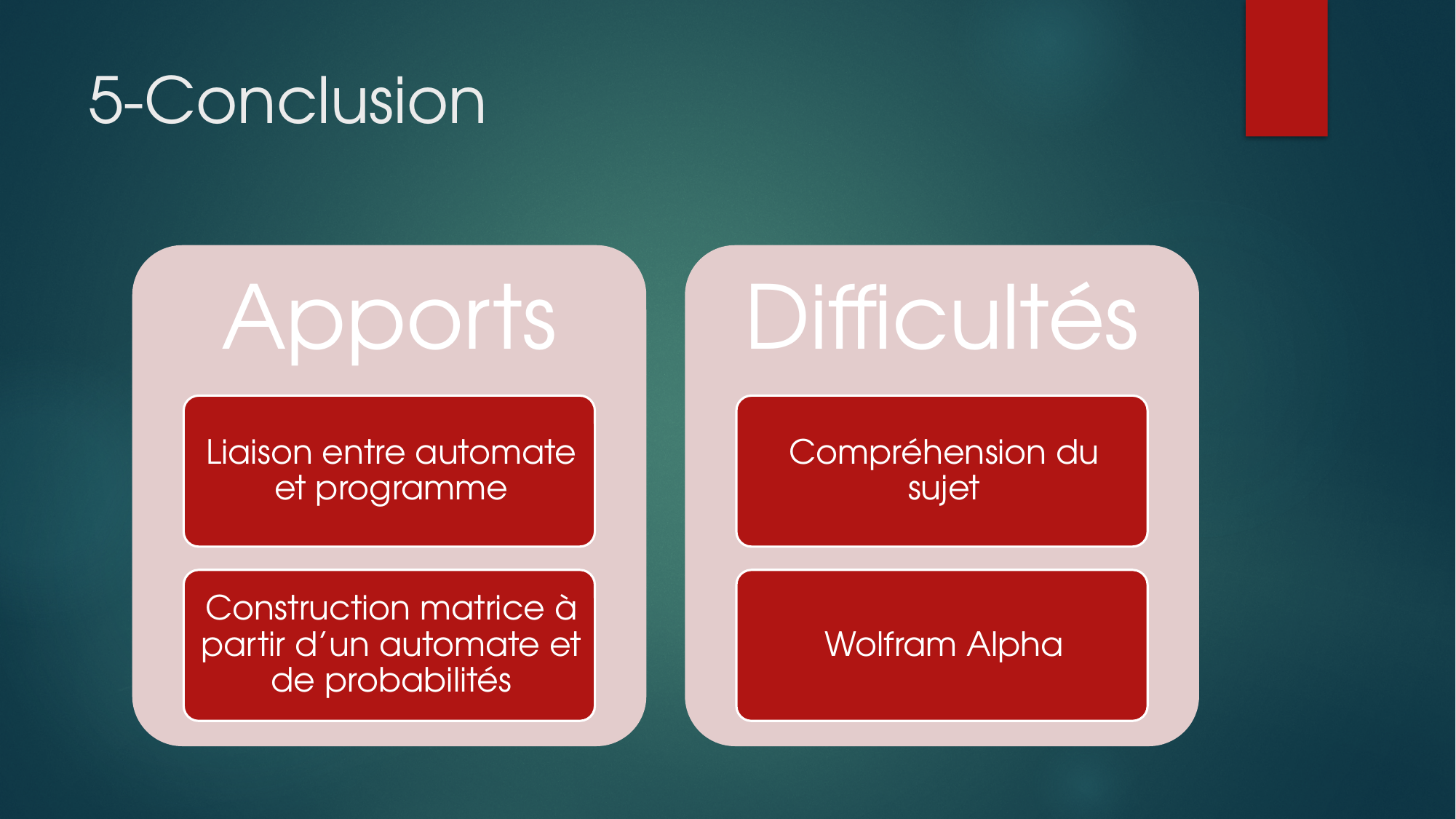

# 5-Conclusion
Apports
Liaison entre automate et programme
Construction matrice à partir d’un automate et de probabilités
Difficultés
Compréhension du sujet
Wolfram Alpha